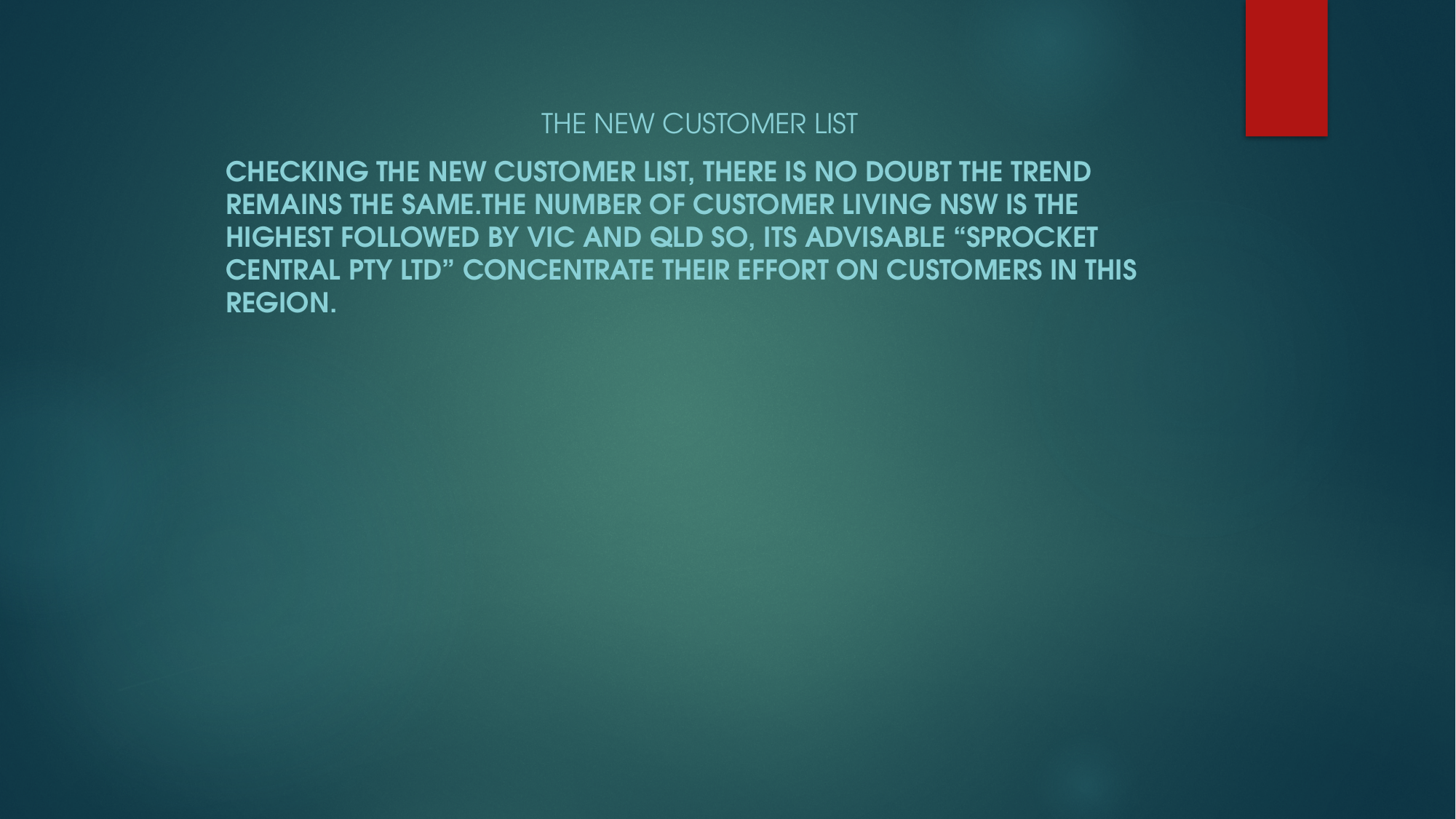

THE NEW CUSTOMER LIST
CHECKING THE NEW CUSTOMER LIST, THERE IS NO DOUBT THE TREND REMAINS THE SAME.THE NUMBER OF CUSTOMER LIVING NSW IS THE HIGHEST FOLLOWED BY VIC AND QLD SO, ITS ADVISABLE “SPROCKET CENTRAL PTY LTD” CONCENTRATE THEIR EFFORT ON CUSTOMERS IN THIS REGION.